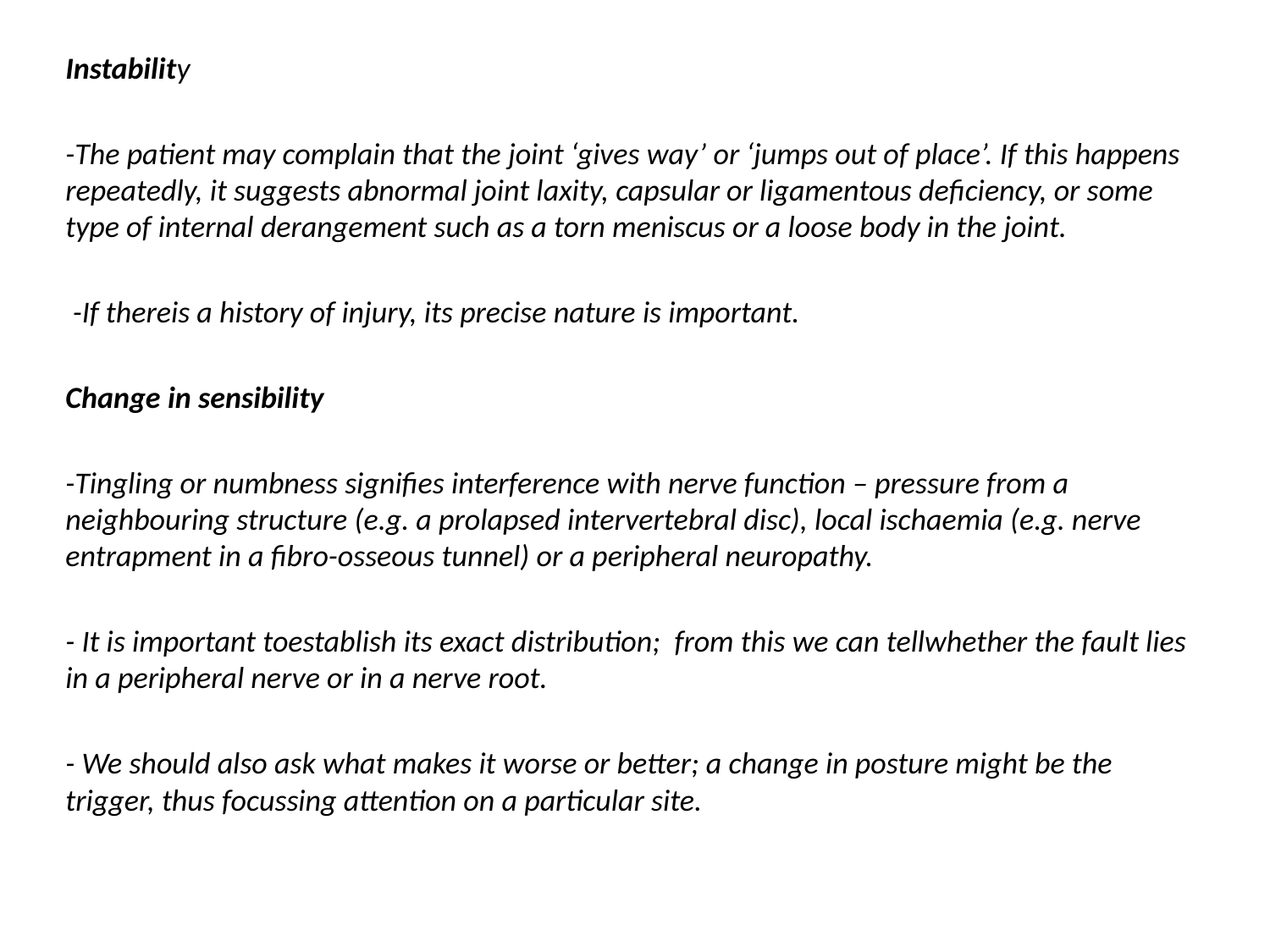

Instability

-The patient may complain that the joint ‘gives way’ or ‘jumps out of place’. If this happens repeatedly, it suggests abnormal joint laxity, capsular or ligamentous deficiency, or some type of internal derangement such as a torn meniscus or a loose body in the joint.

 -If thereis a history of injury, its precise nature is important.

Change in sensibility

-Tingling or numbness signifies interference with nerve function – pressure from a neighbouring structure (e.g. a prolapsed intervertebral disc), local ischaemia (e.g. nerve entrapment in a fibro-osseous tunnel) or a peripheral neuropathy.

- It is important toestablish its exact distribution;  from this we can tellwhether the fault lies in a peripheral nerve or in a nerve root.

- We should also ask what makes it worse or better; a change in posture might be the trigger, thus focussing attention on a particular site.